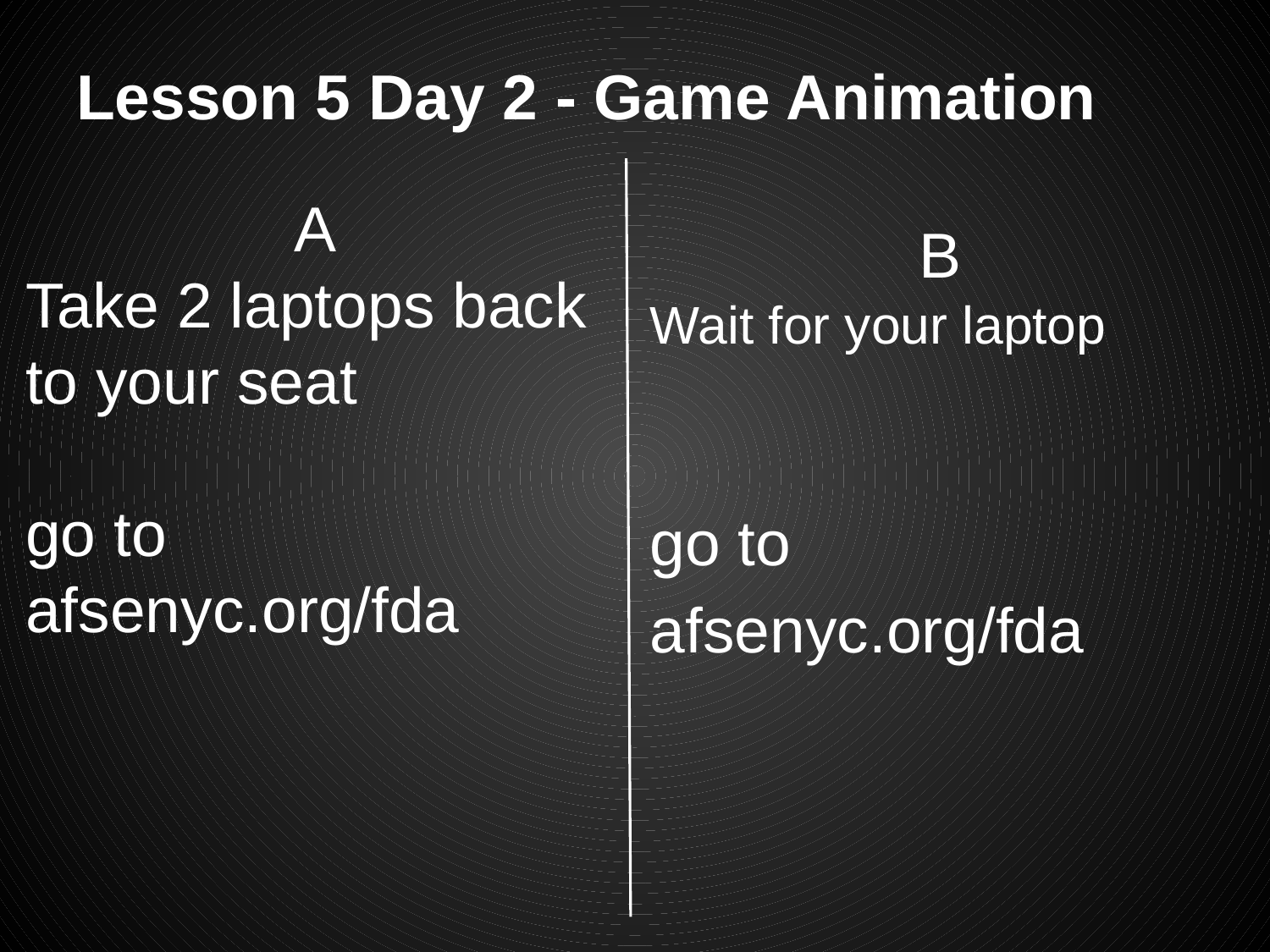

# Lesson 5 Day 2 - Game Animation
A
Take 2 laptops back to your seat

go to
afsenyc.org/fda

B
Wait for your laptop

go to
afsenyc.org/fda